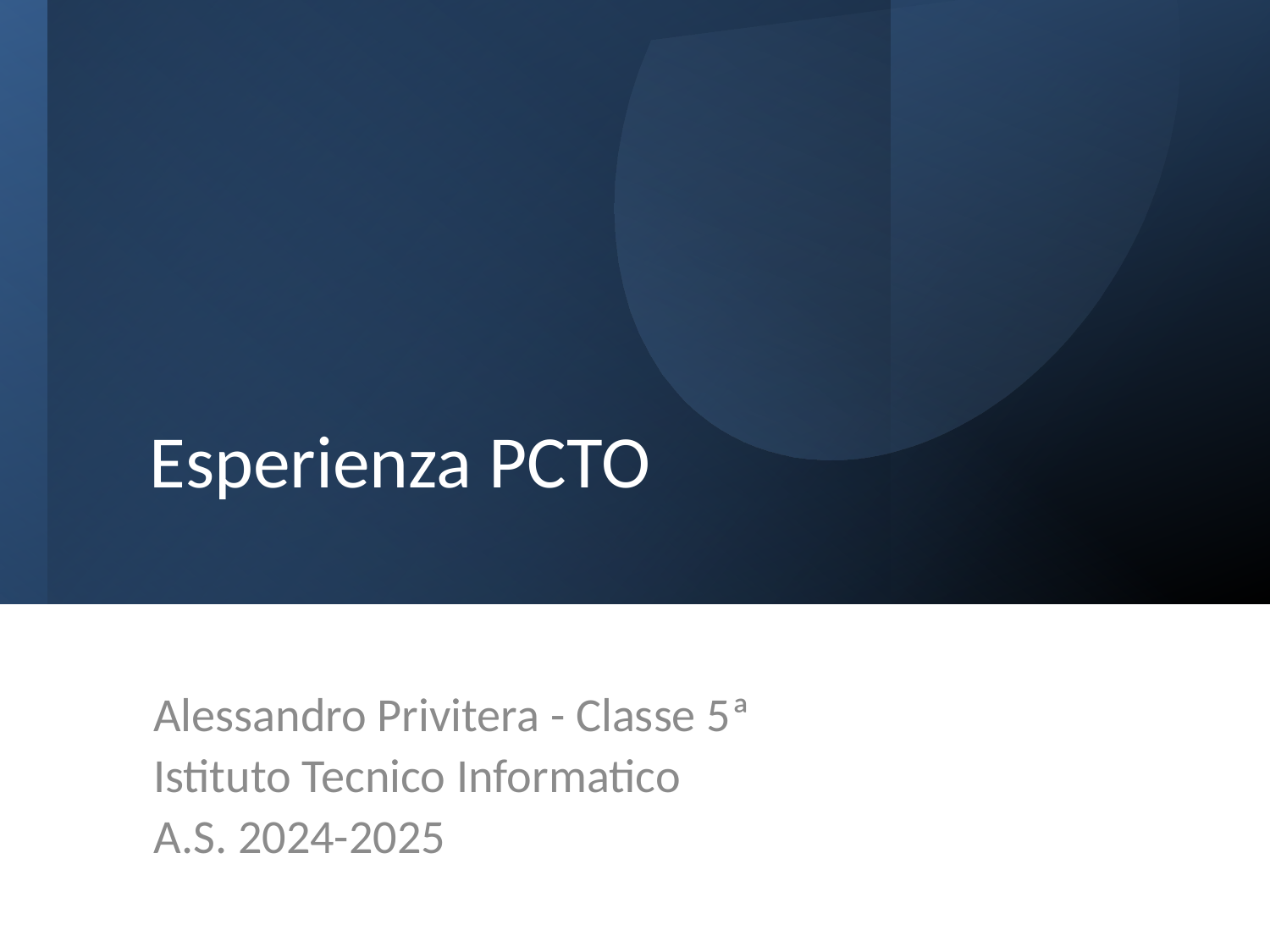

# Esperienza PCTO
Alessandro Privitera - Classe 5ª
Istituto Tecnico Informatico
A.S. 2024-2025